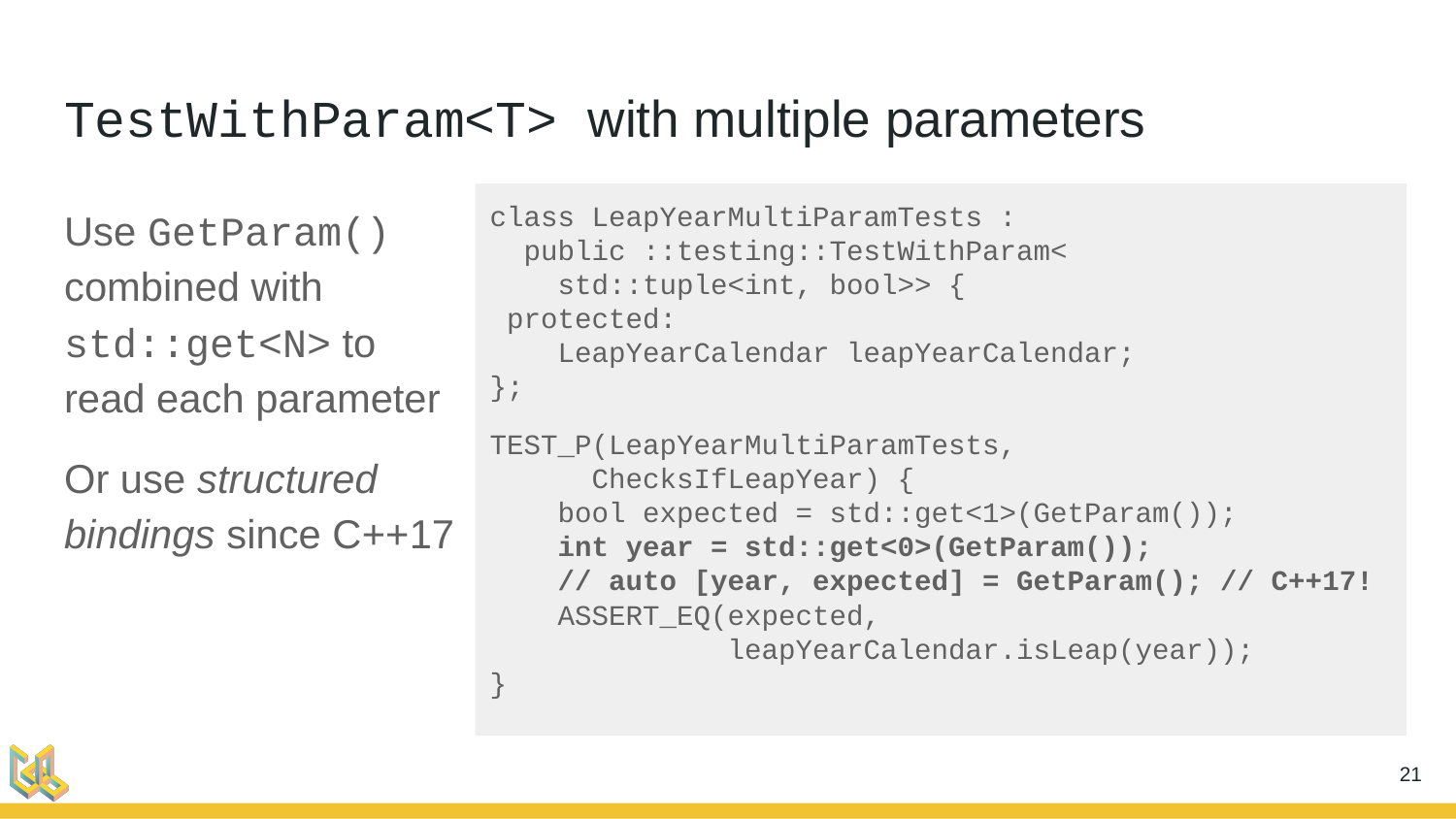

# TestWithParam<T> with multiple parameters
Use GetParam() combined with std::get<N> to read each parameter
Or use structured bindings since C++17
class LeapYearMultiParamTests :
  public ::testing::TestWithParam<
    std::tuple<int, bool>> {
 protected:
    LeapYearCalendar leapYearCalendar;
};
TEST_P(LeapYearMultiParamTests,
      ChecksIfLeapYear) {
    bool expected = std::get<1>(GetParam());
    int year = std::get<0>(GetParam());
    // auto [year, expected] = GetParam(); // C++17!
    ASSERT_EQ(expected,
              leapYearCalendar.isLeap(year));
}
21